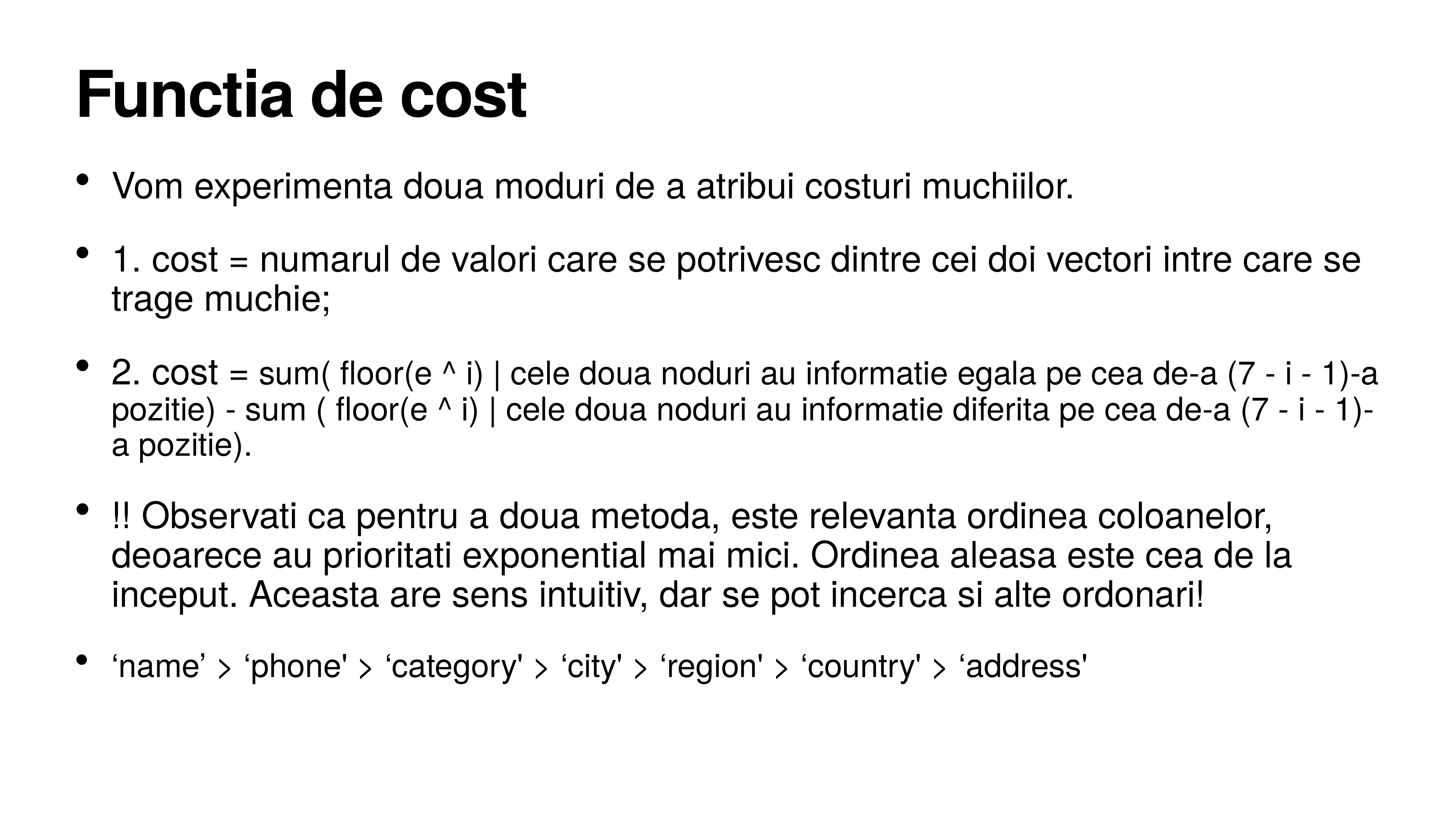

# Functia de cost
Vom experimenta doua moduri de a atribui costuri muchiilor.
1. cost = numarul de valori care se potrivesc dintre cei doi vectori intre care se trage muchie;
2. cost = sum( floor(e ^ i) | cele doua noduri au informatie egala pe cea de-a (7 - i - 1)-a pozitie) - sum ( floor(e ^ i) | cele doua noduri au informatie diferita pe cea de-a (7 - i - 1)-a pozitie).
!! Observati ca pentru a doua metoda, este relevanta ordinea coloanelor, deoarece au prioritati exponential mai mici. Ordinea aleasa este cea de la inceput. Aceasta are sens intuitiv, dar se pot incerca si alte ordonari!
‘name’ > ‘phone' > ‘category' > ‘city' > ‘region' > ‘country' > ‘address'